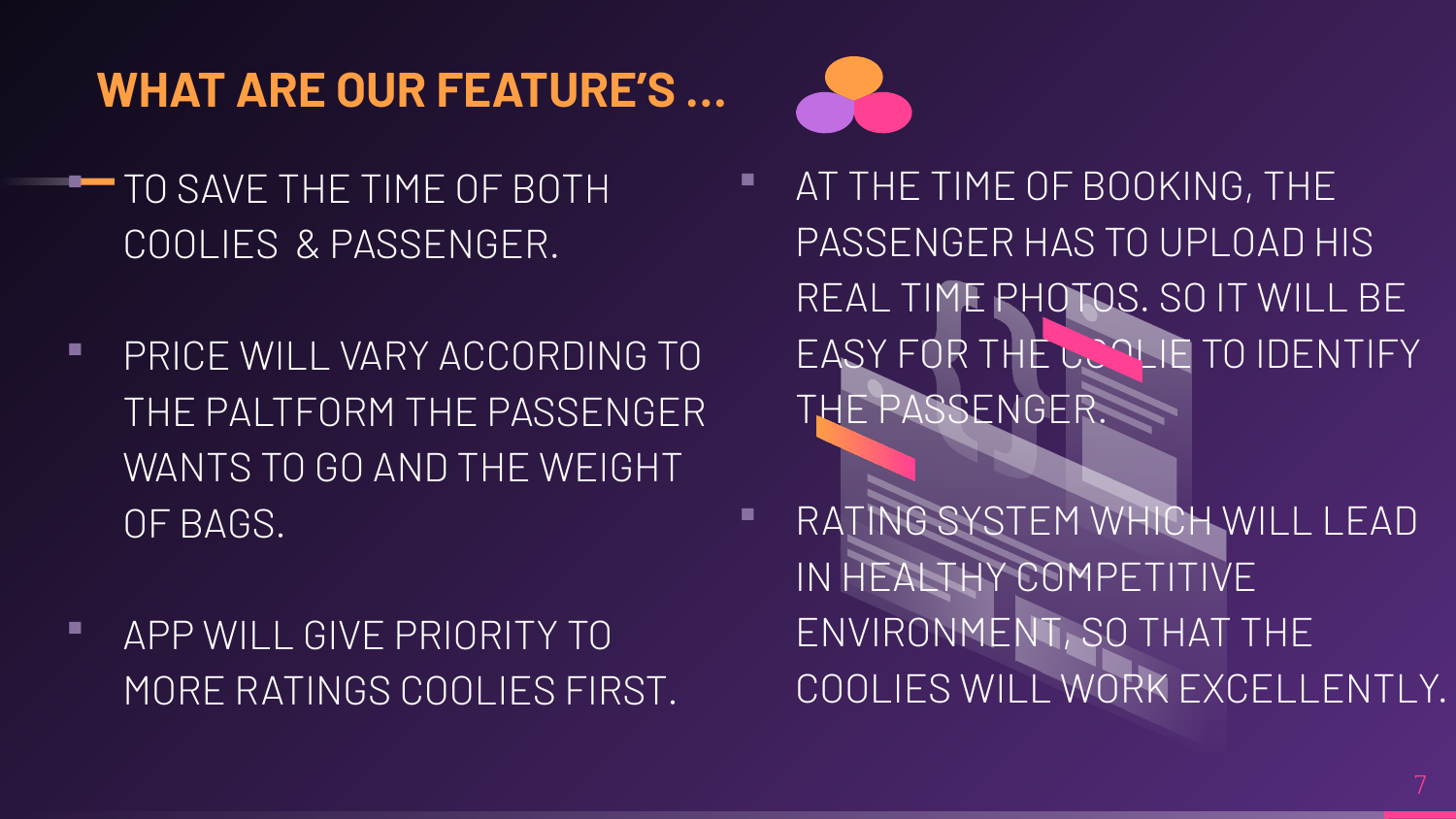

# WHAT ARE OUR FEATURE’S …

AT THE TIME OF BOOKING, THE PASSENGER HAS TO UPLOAD HIS REAL TIME PHOTOS. SO IT WILL BE EASY FOR THE COOLIE TO IDENTIFY THE PASSENGER.

RATING SYSTEM WHICH WILL LEAD IN HEALTHY COMPETITIVE ENVIRONMENT, SO THAT THE COOLIES WILL WORK EXCELLENTLY.
TO SAVE THE TIME OF BOTH COOLIES  & PASSENGER.

PRICE WILL VARY ACCORDING TO THE PALTFORM THE PASSENGER WANTS TO GO AND THE WEIGHT OF BAGS.

APP WILL GIVE PRIORITY TO MORE RATINGS COOLIES FIRST.

7